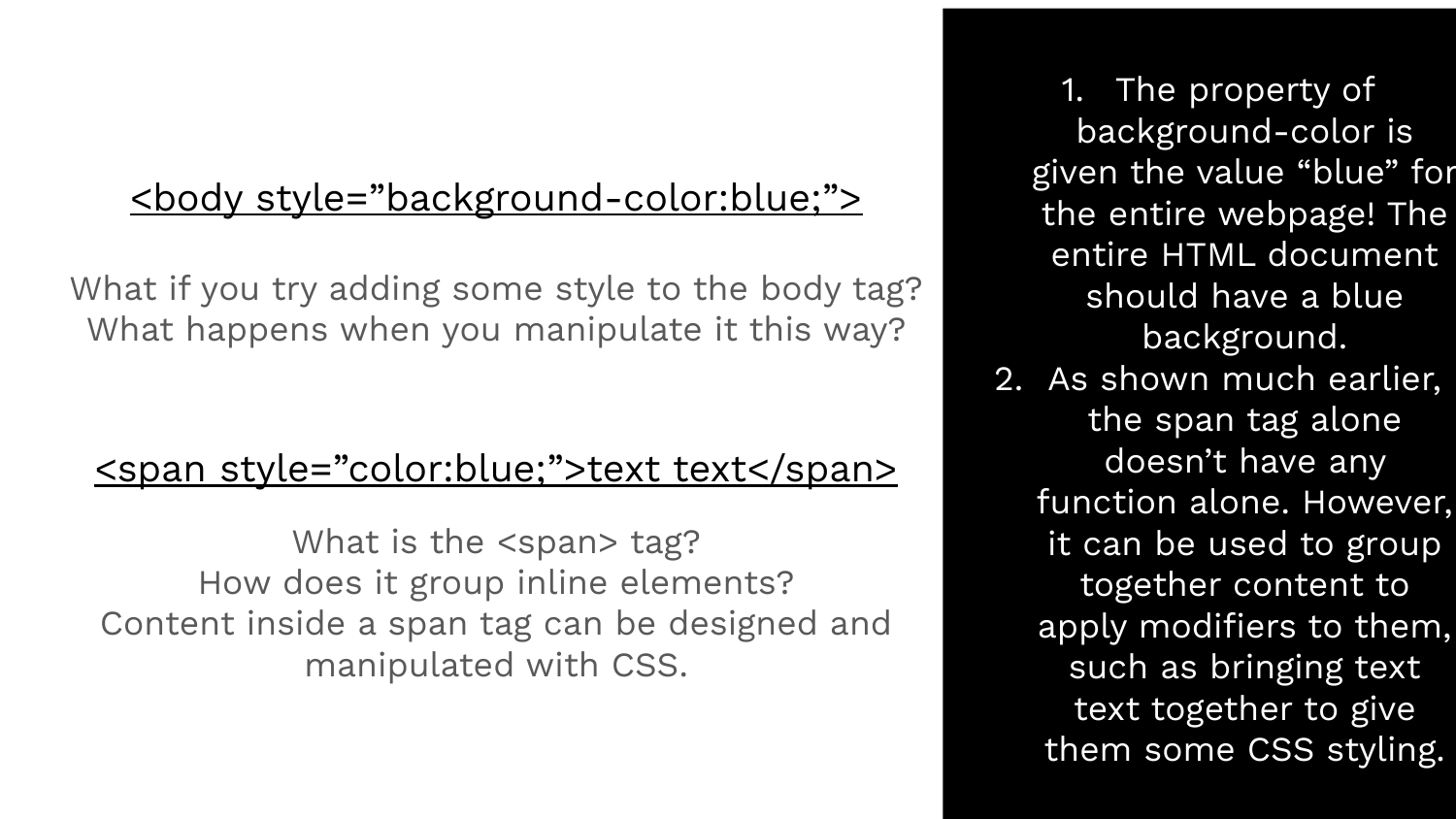

# <body style=”background-color:blue;”>
The property of background-color is given the value “blue” for the entire webpage! The entire HTML document should have a blue background.
As shown much earlier, the span tag alone doesn’t have any function alone. However, it can be used to group together content to apply modifiers to them, such as bringing text text together to give them some CSS styling.
What if you try adding some style to the body tag?
What happens when you manipulate it this way?
<span style=”color:blue;”>text text</span>
What is the <span> tag?
How does it group inline elements?
Content inside a span tag can be designed and manipulated with CSS.